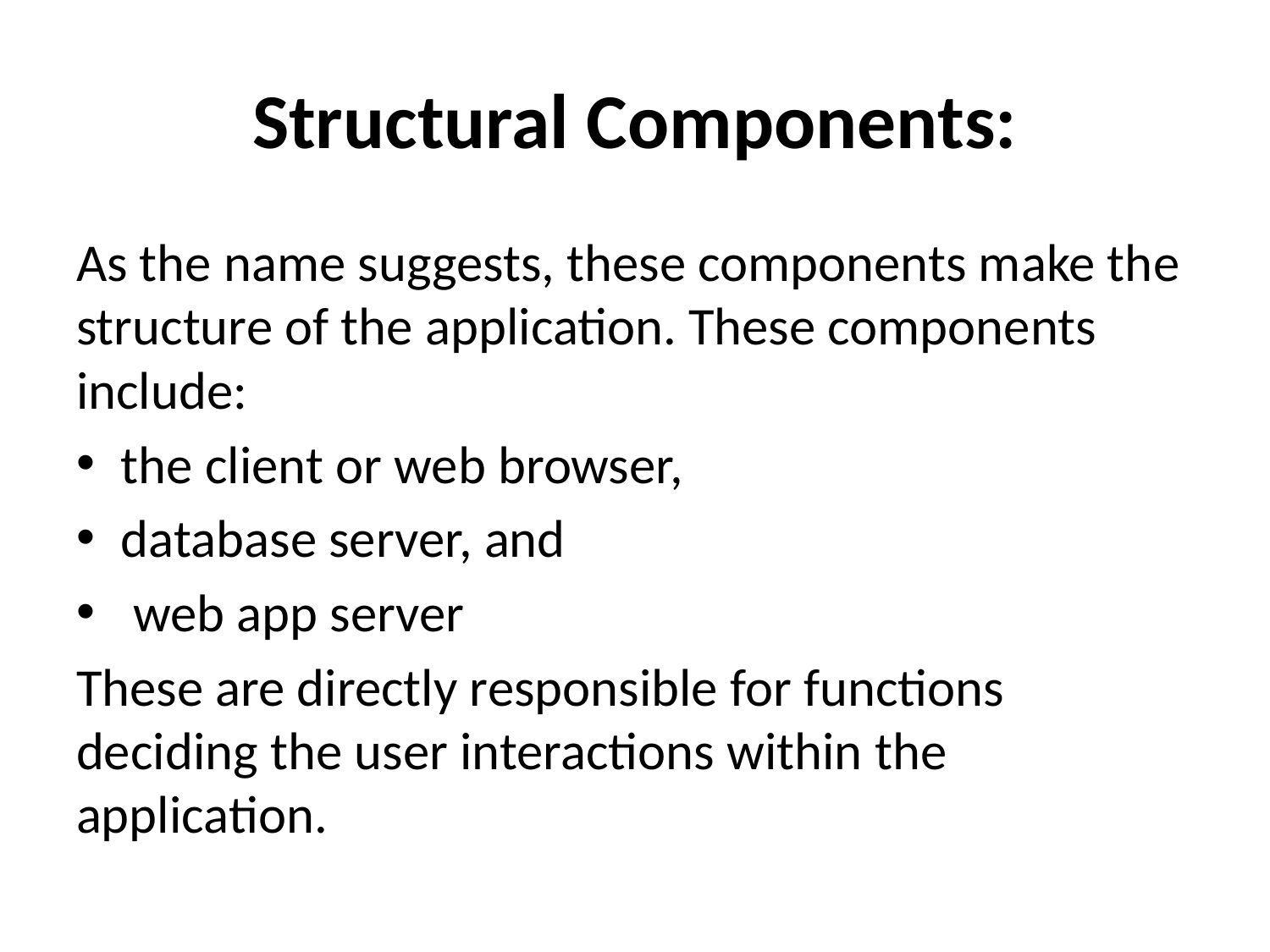

# Structural Components:
As the name suggests, these components make the structure of the application. These components include:
the client or web browser,
database server, and
 web app server
These are directly responsible for functions deciding the user interactions within the application.